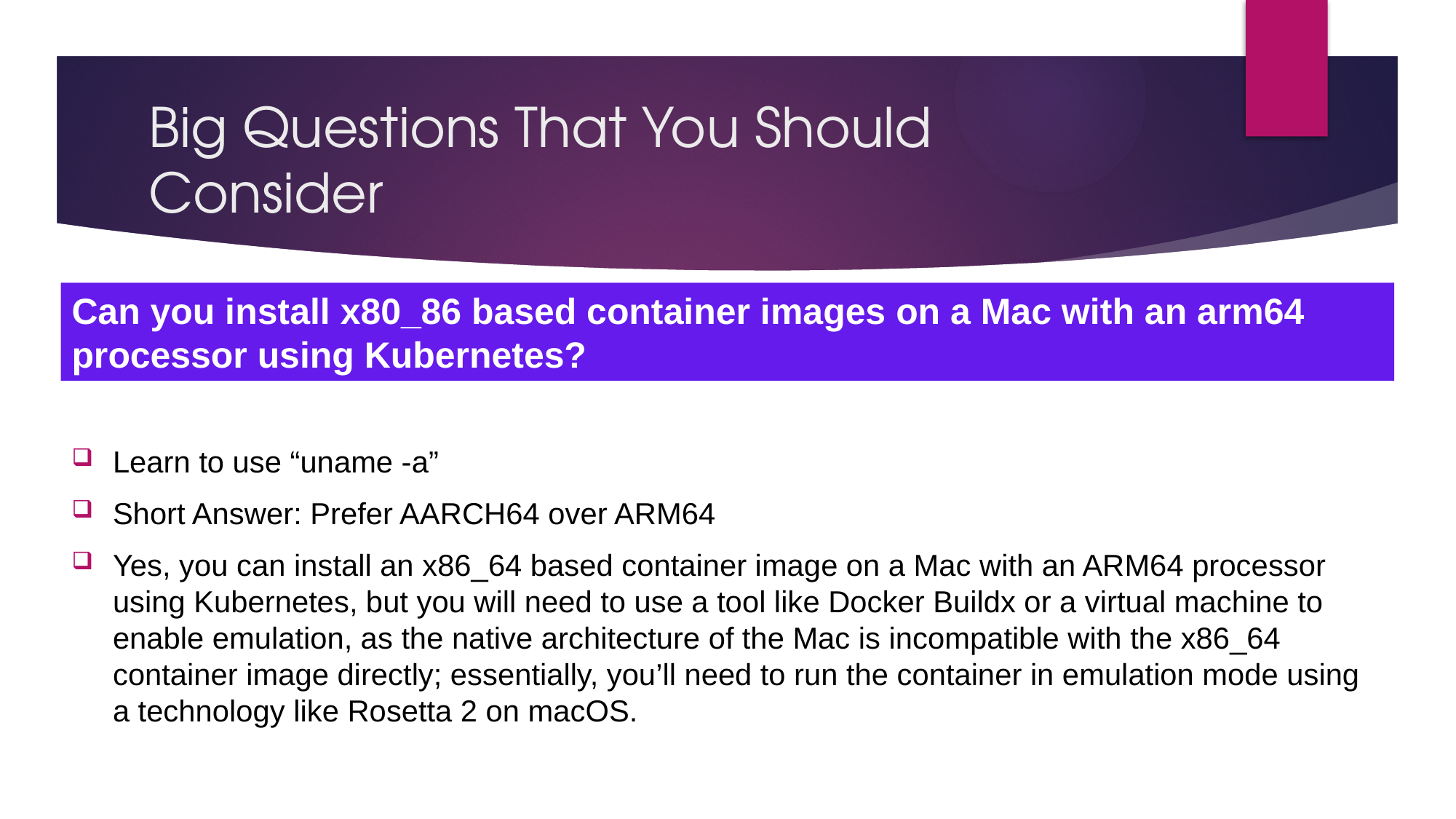

# Big Questions That You Should Consider
Can you install x80_86 based container images on a Mac with an arm64 processor using Kubernetes?
Learn to use “uname -a”
Short Answer: Prefer AARCH64 over ARM64
Yes, you can install an x86_64 based container image on a Mac with an ARM64 processor using Kubernetes, but you will need to use a tool like Docker Buildx or a virtual machine to enable emulation, as the native architecture of the Mac is incompatible with the x86_64 container image directly; essentially, you’ll need to run the container in emulation mode using a technology like Rosetta 2 on macOS.